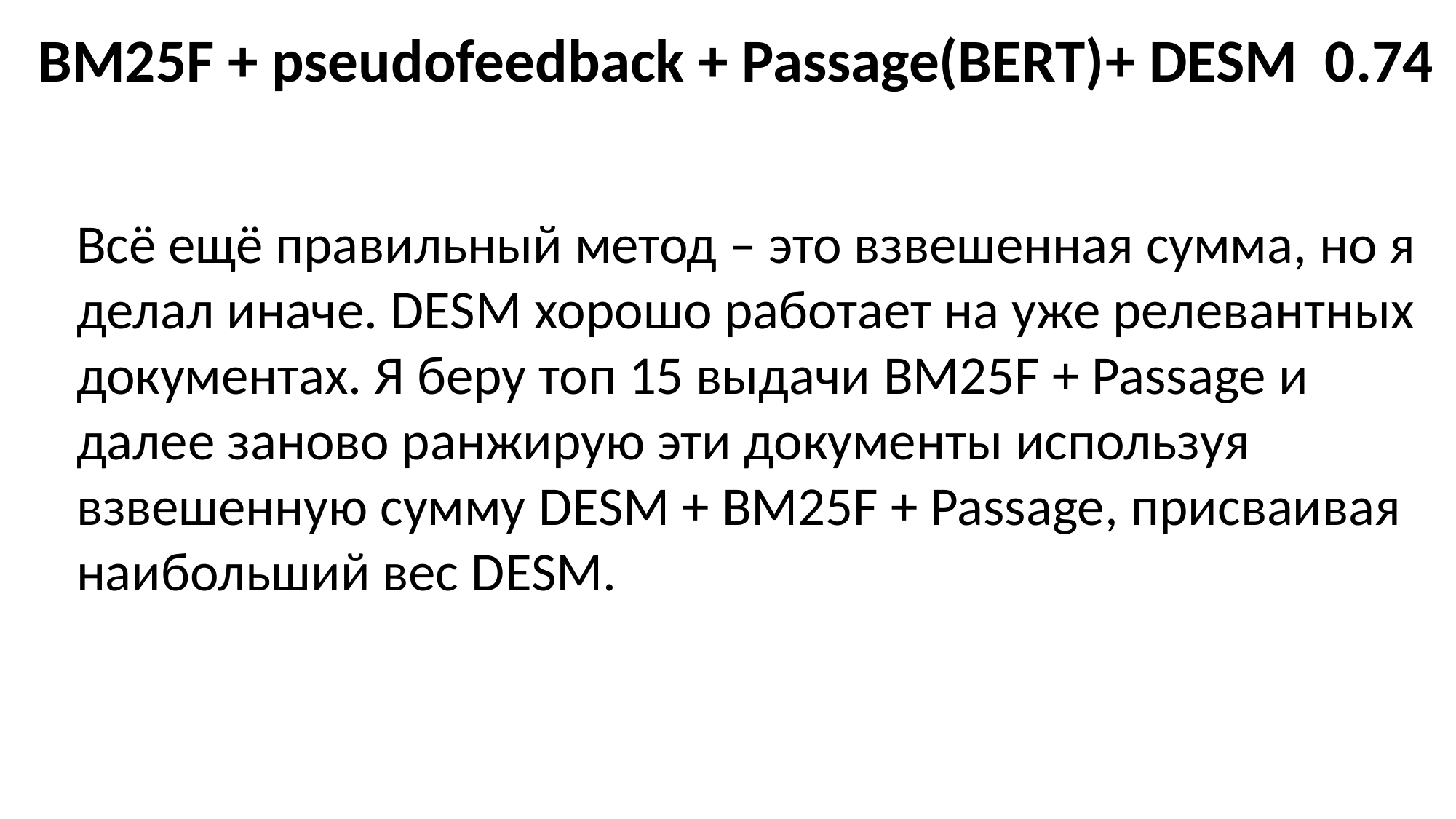

BM25F + pseudofeedback + Passage(BERT)+ DESM  0.74
Всё ещё правильный метод – это взвешенная сумма, но я делал иначе. DESM хорошо работает на уже релевантных документах. Я беру топ 15 выдачи BM25F + Passage и далее заново ранжирую эти документы используя взвешенную сумму DESM + BM25F + Passage, присваивая наибольший вес DESM.